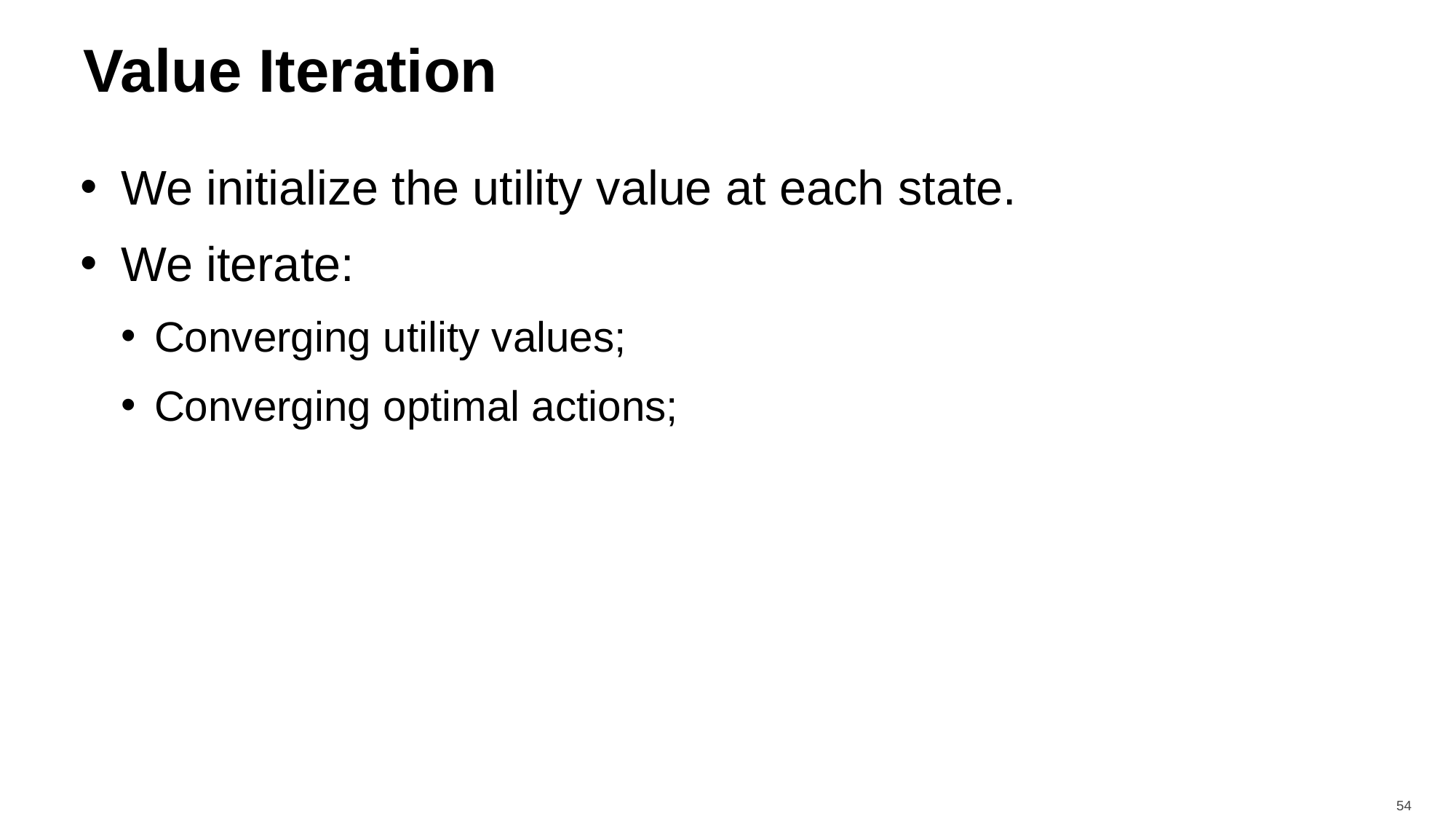

# Value Iteration
We initialize the utility value at each state.
We iterate:
Converging utility values;
Converging optimal actions;
54